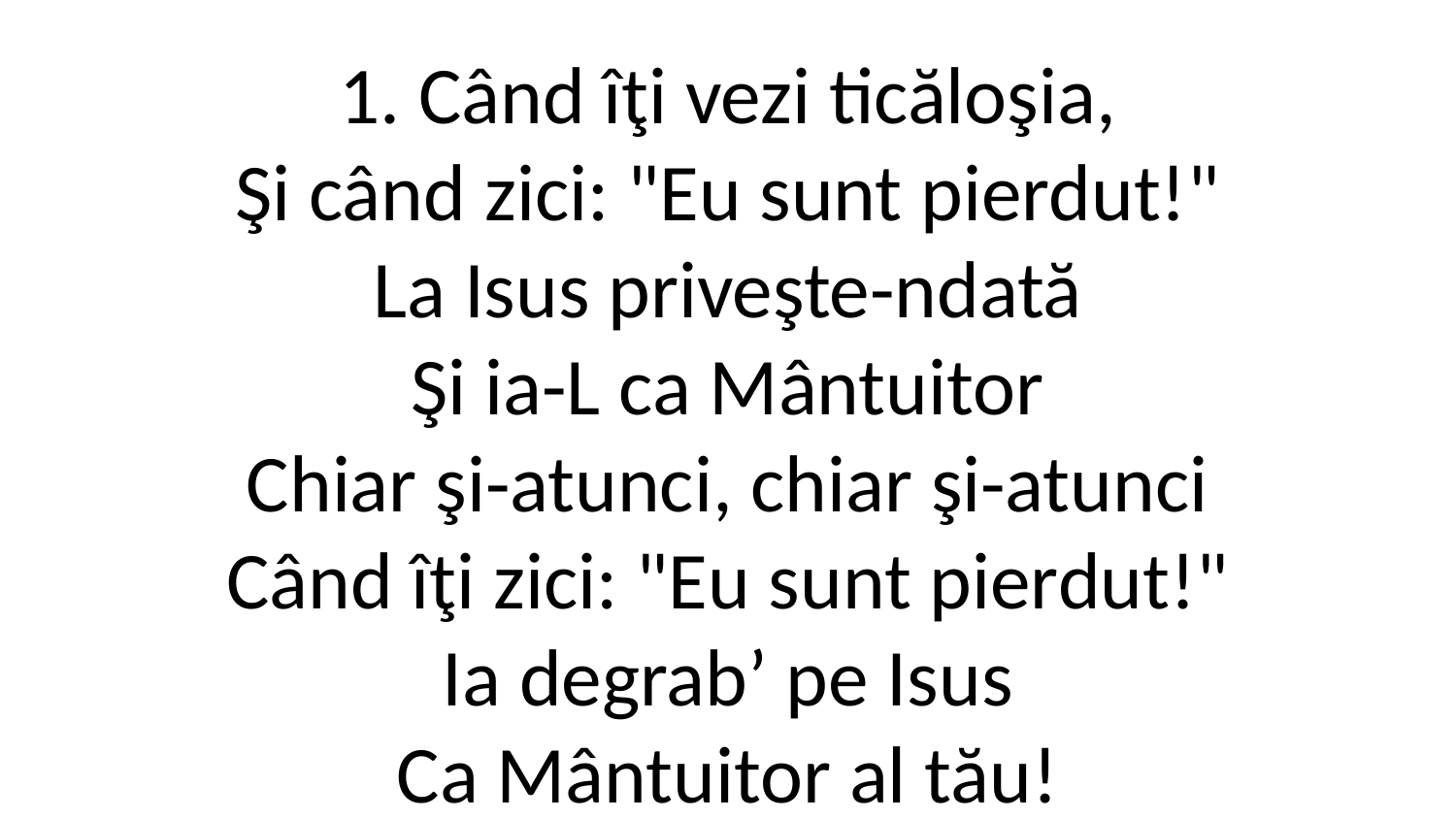

1. Când îţi vezi ticăloşia,
Şi când zici: "Eu sunt pierdut!"
La Isus priveşte-ndată
Şi ia-L ca Mântuitor
Chiar şi-atunci, chiar şi-atunci
Când îţi zici: "Eu sunt pierdut!"
Ia degrab’ pe Isus
Ca Mântuitor al tău!